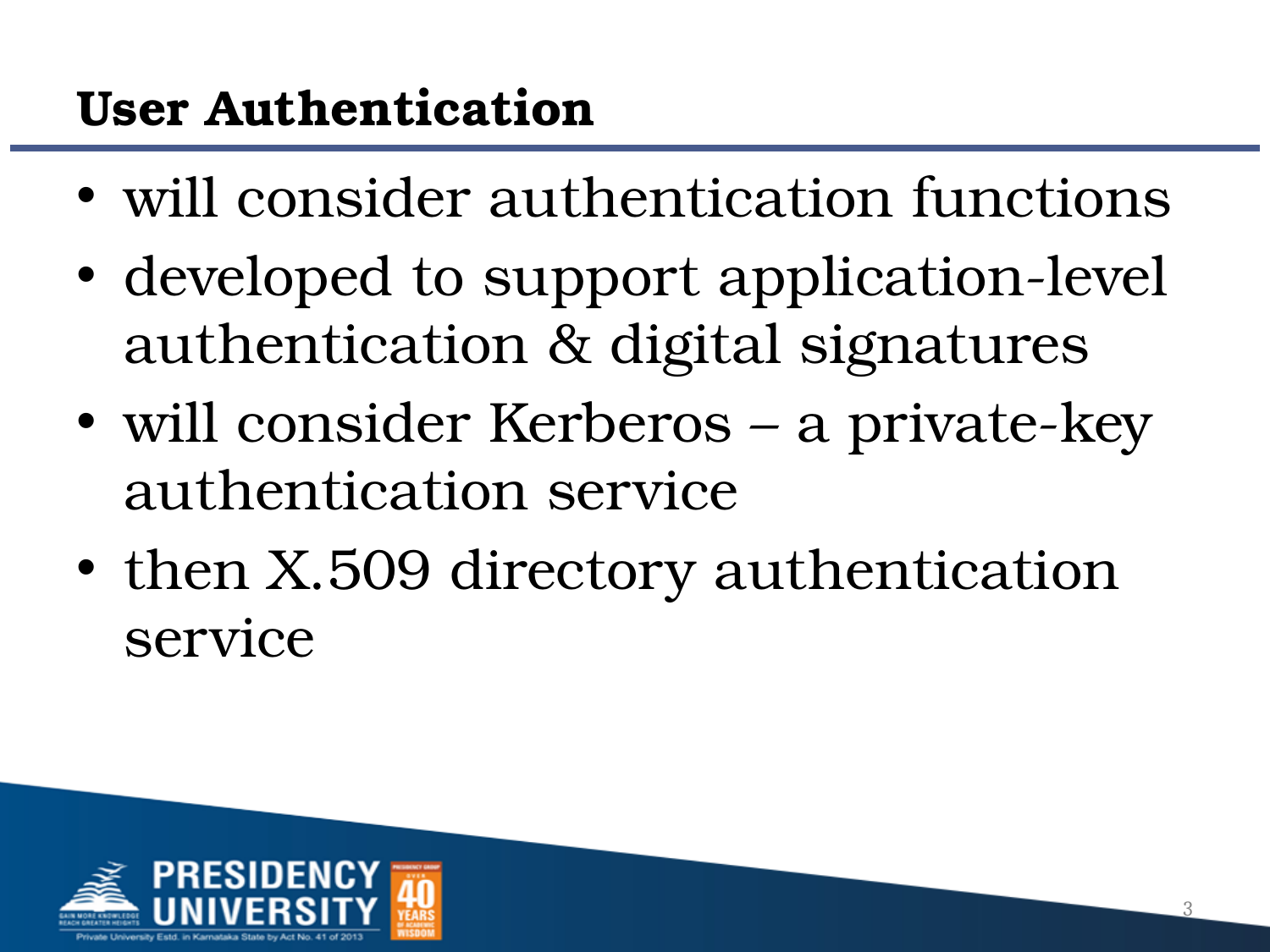

# User Authentication
will consider authentication functions
developed to support application-level authentication & digital signatures
will consider Kerberos – a private-key authentication service
then X.509 directory authentication service
3